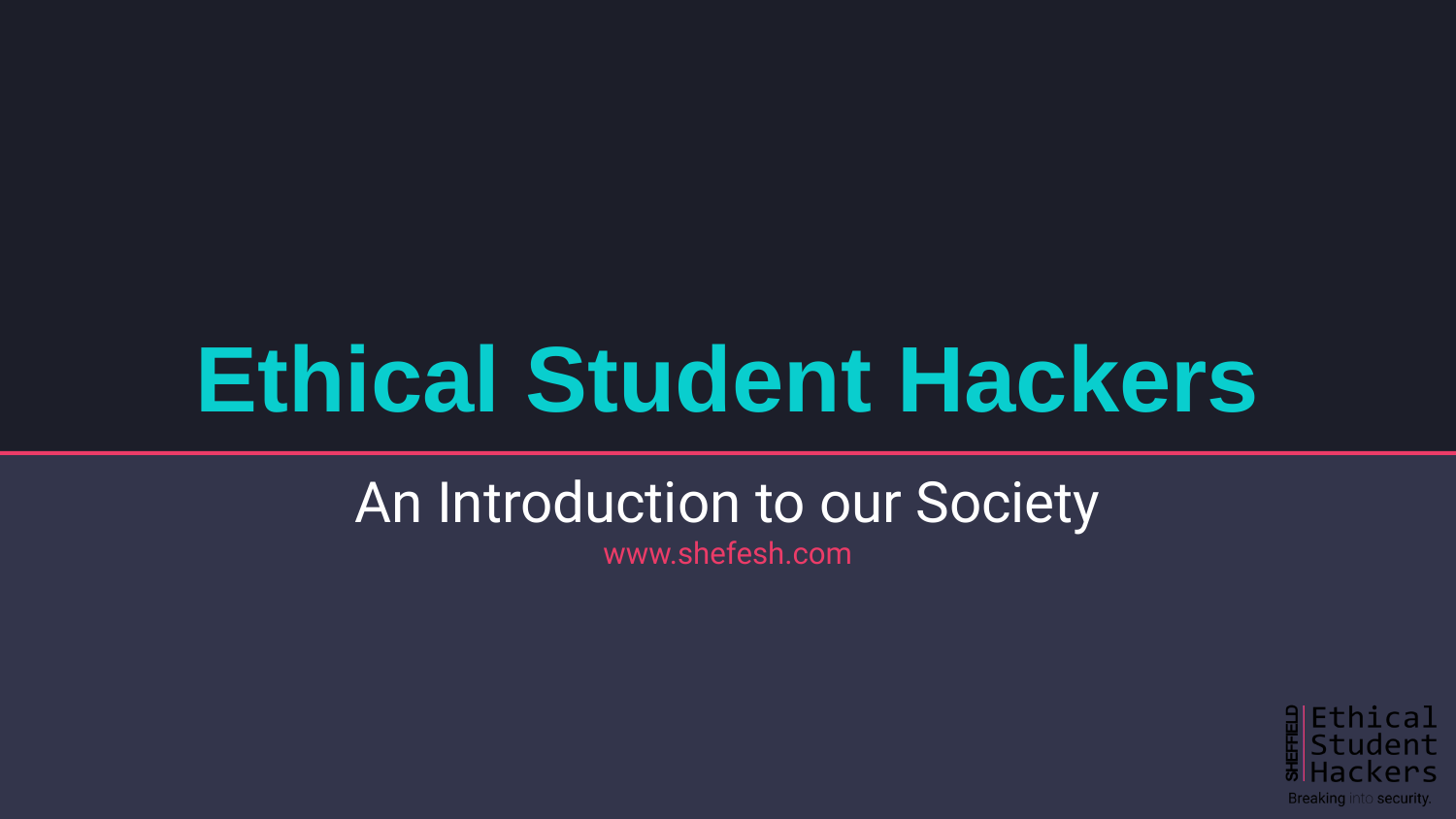

# Ethical Student Hackers
An Introduction to our Society
www.shefesh.com